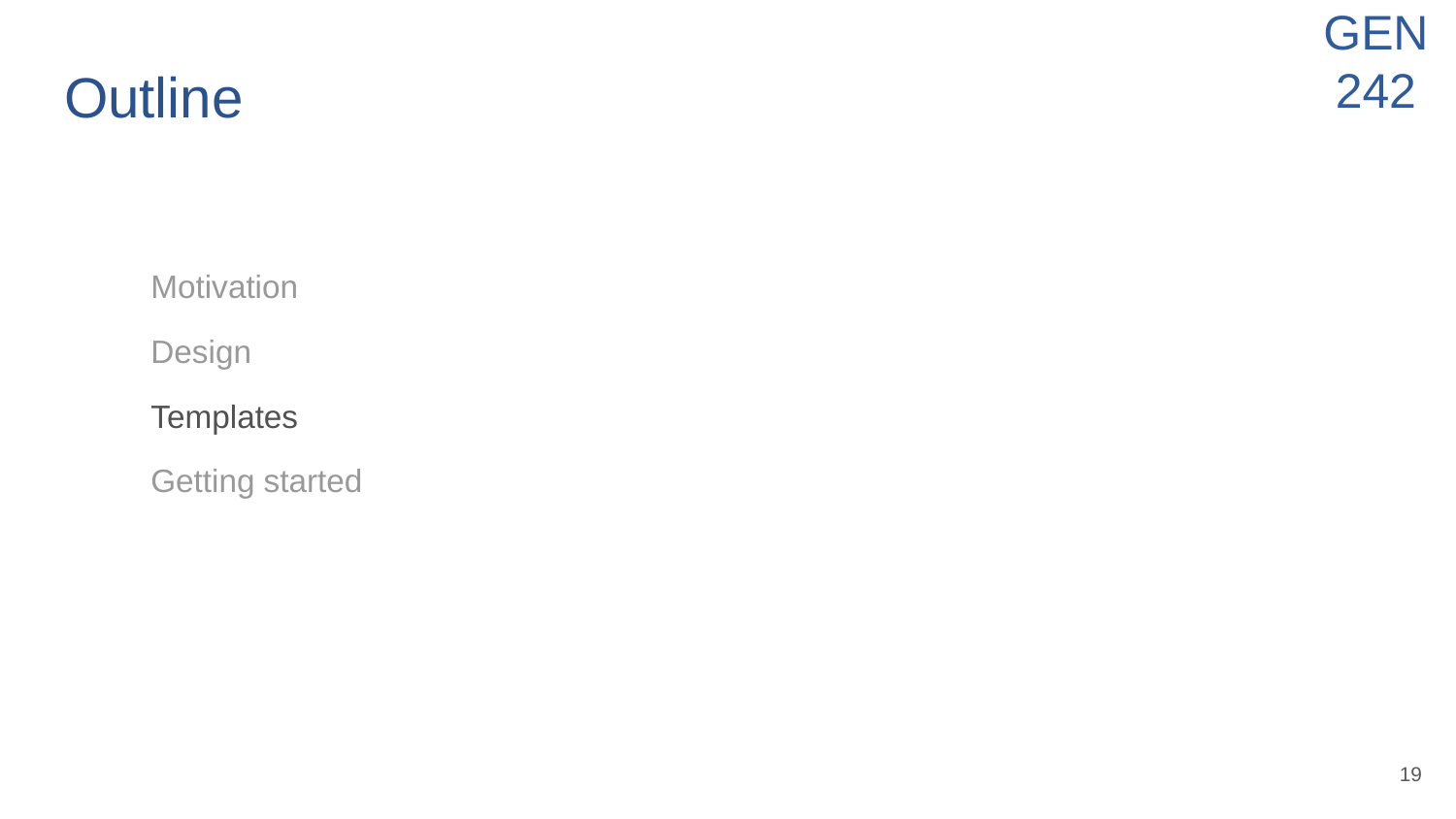

Outline

Motivation
Design
Templates
Getting started

19